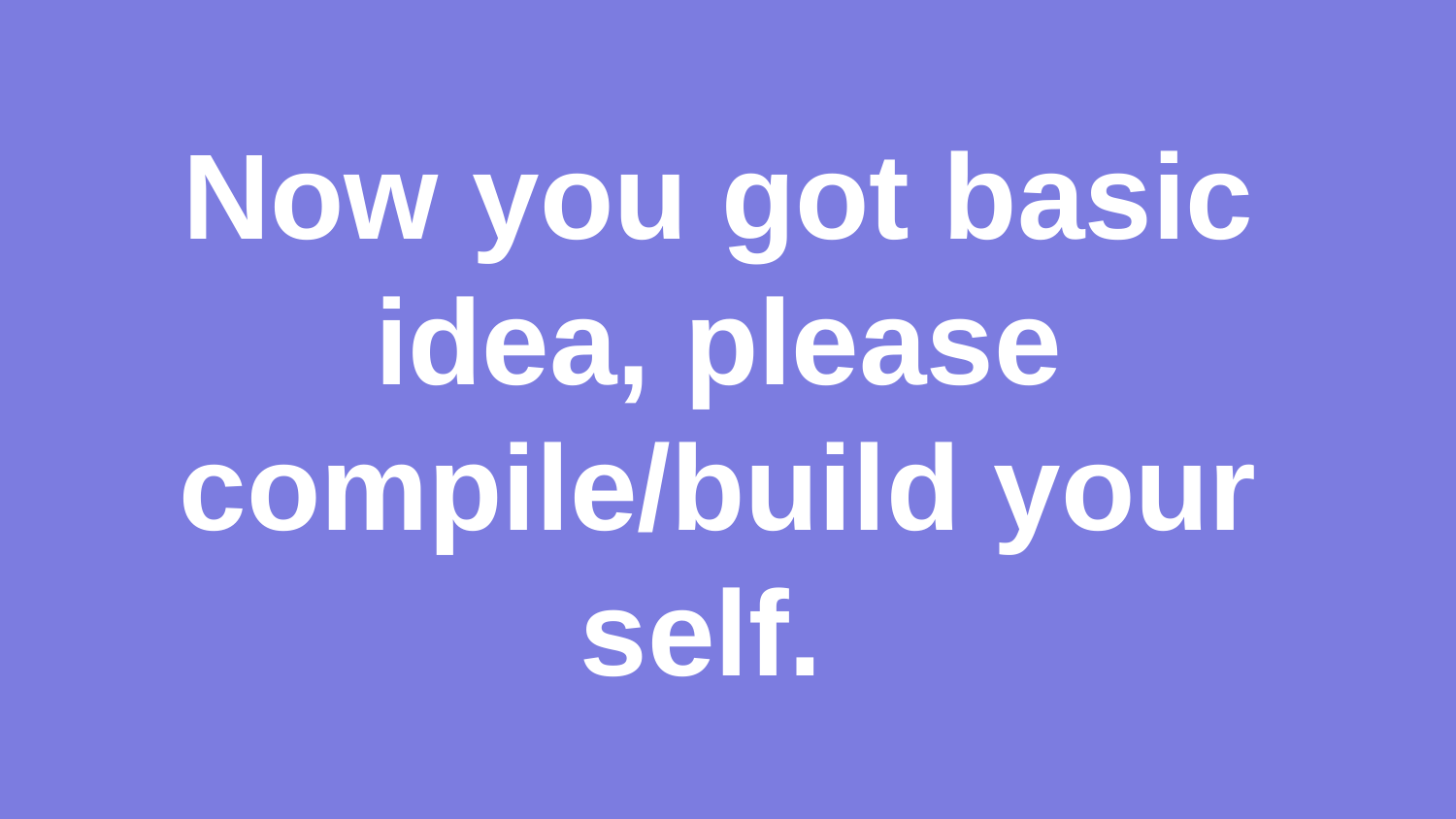

# Now you got basic idea, please compile/build your self.